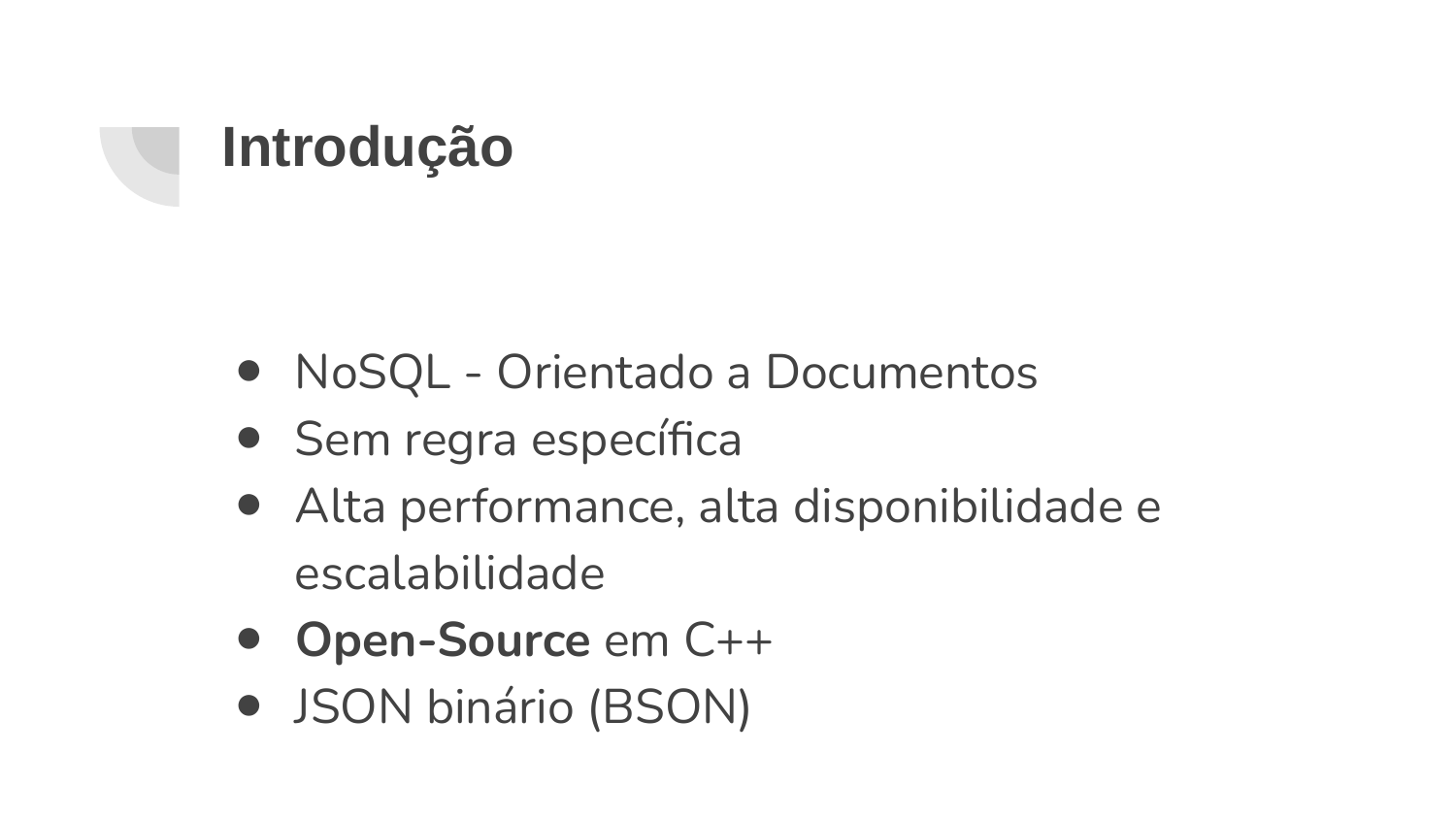

# Introdução
NoSQL - Orientado a Documentos
Sem regra específica
Alta performance, alta disponibilidade e escalabilidade
Open-Source em C++
JSON binário (BSON)